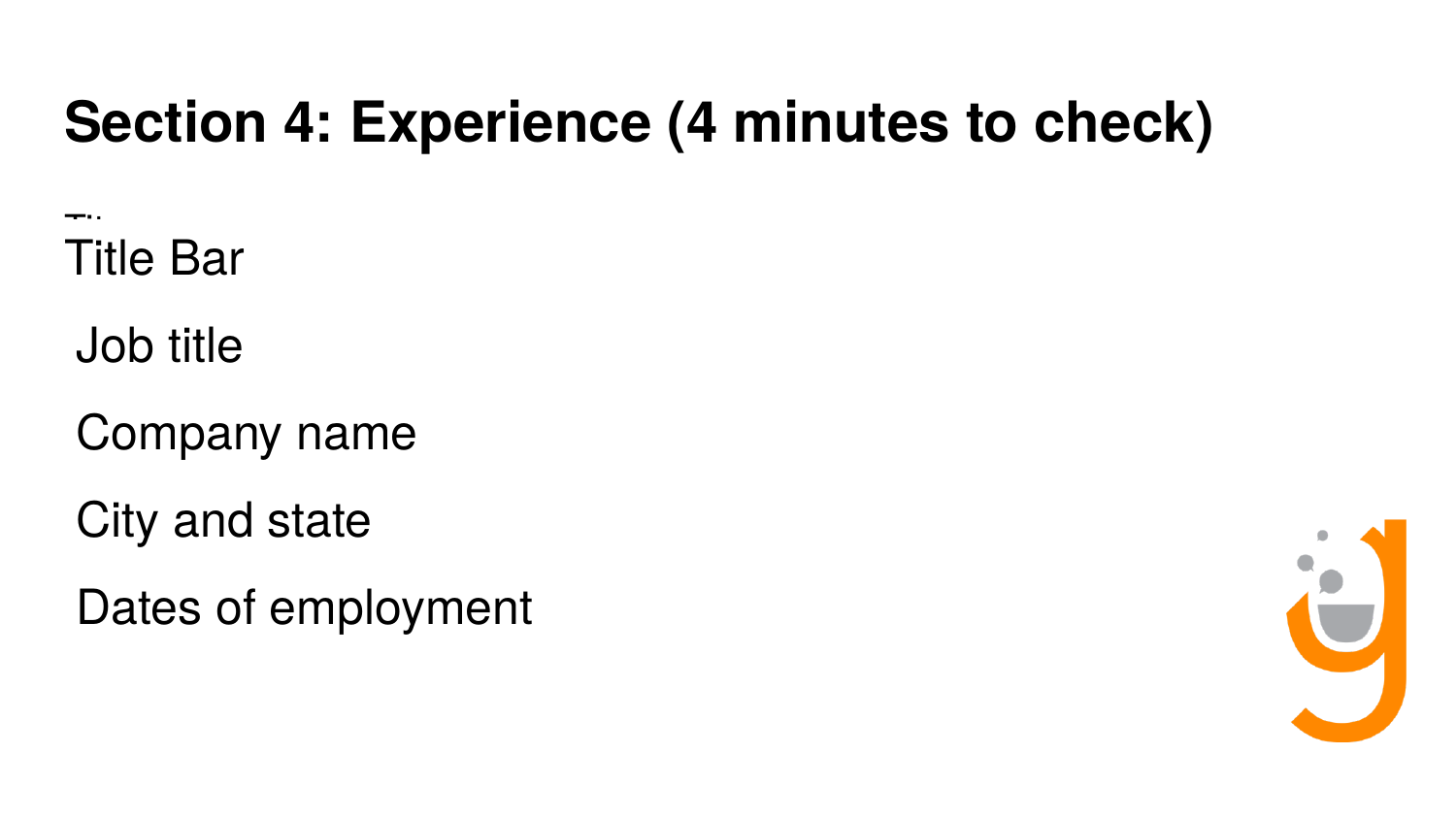

# Section 4: Experience (4 minutes to check)
Tit
Title Bar
Job title
Company name
City and state
Dates of employment